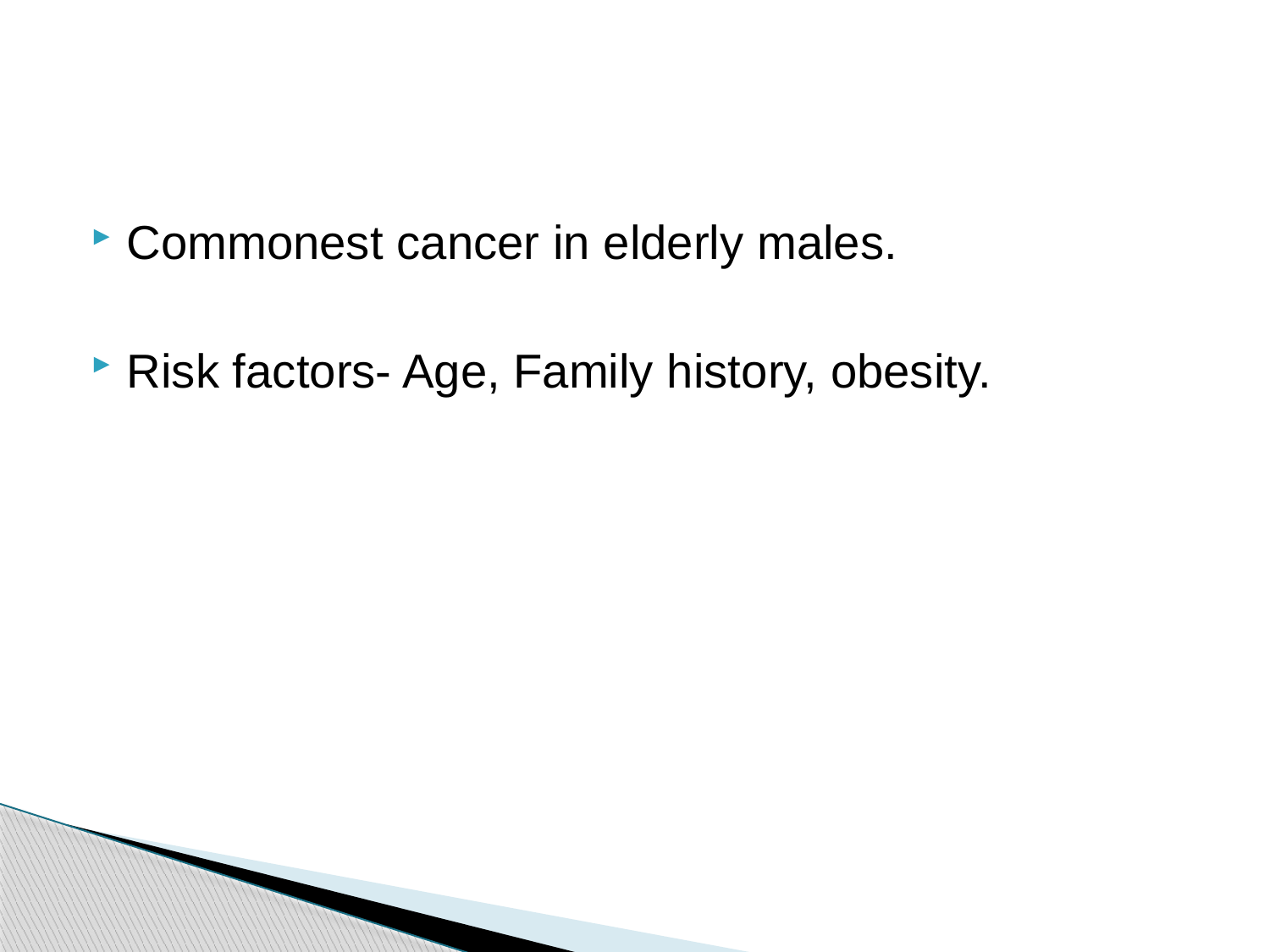

#
Commonest cancer in elderly males.

Risk factors- Age, Family history, obesity.